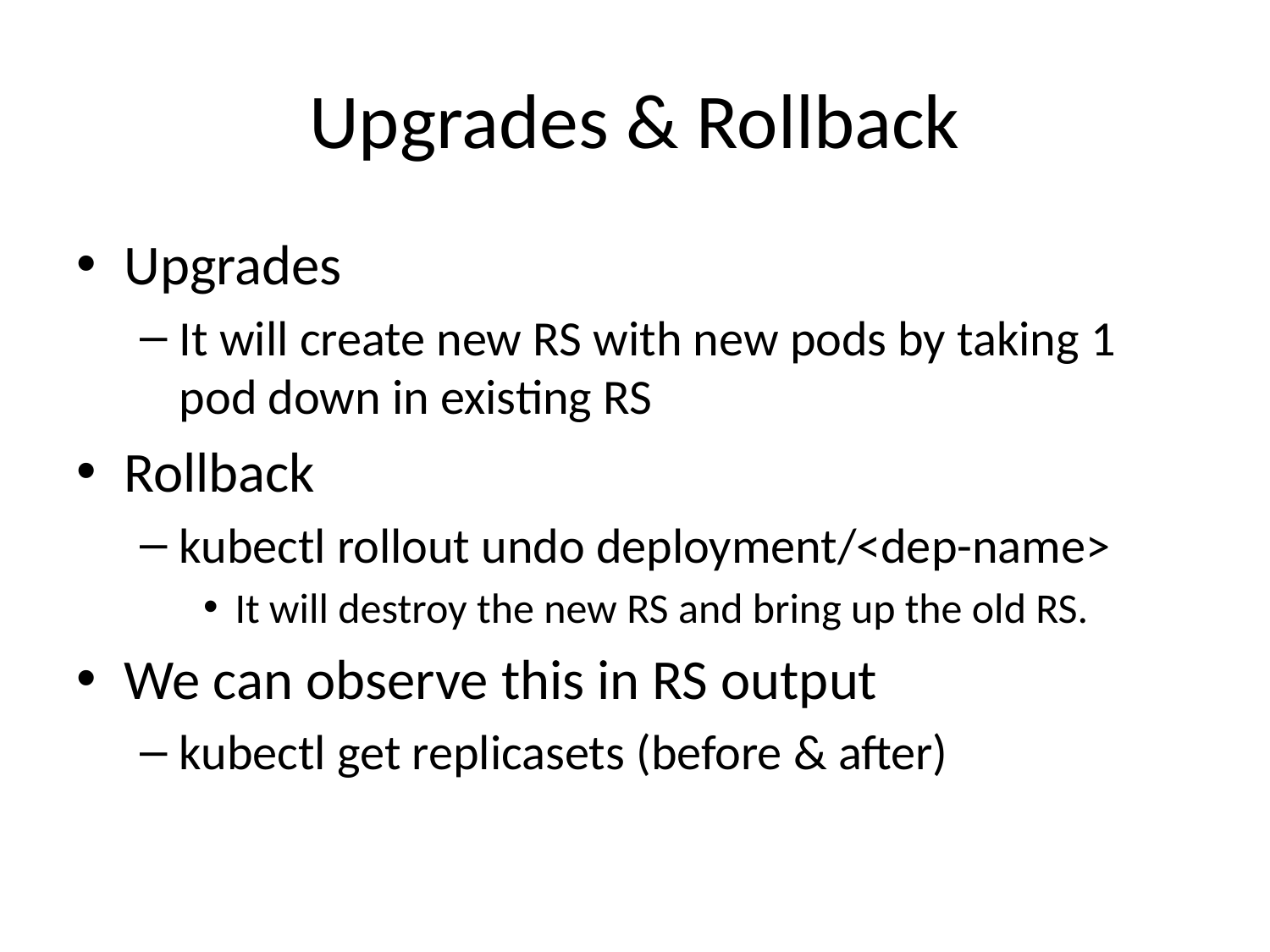

# Upgrades & Rollback
Upgrades
It will create new RS with new pods by taking 1 pod down in existing RS
Rollback
kubectl rollout undo deployment/<dep-name>
It will destroy the new RS and bring up the old RS.
We can observe this in RS output
kubectl get replicasets (before & after)